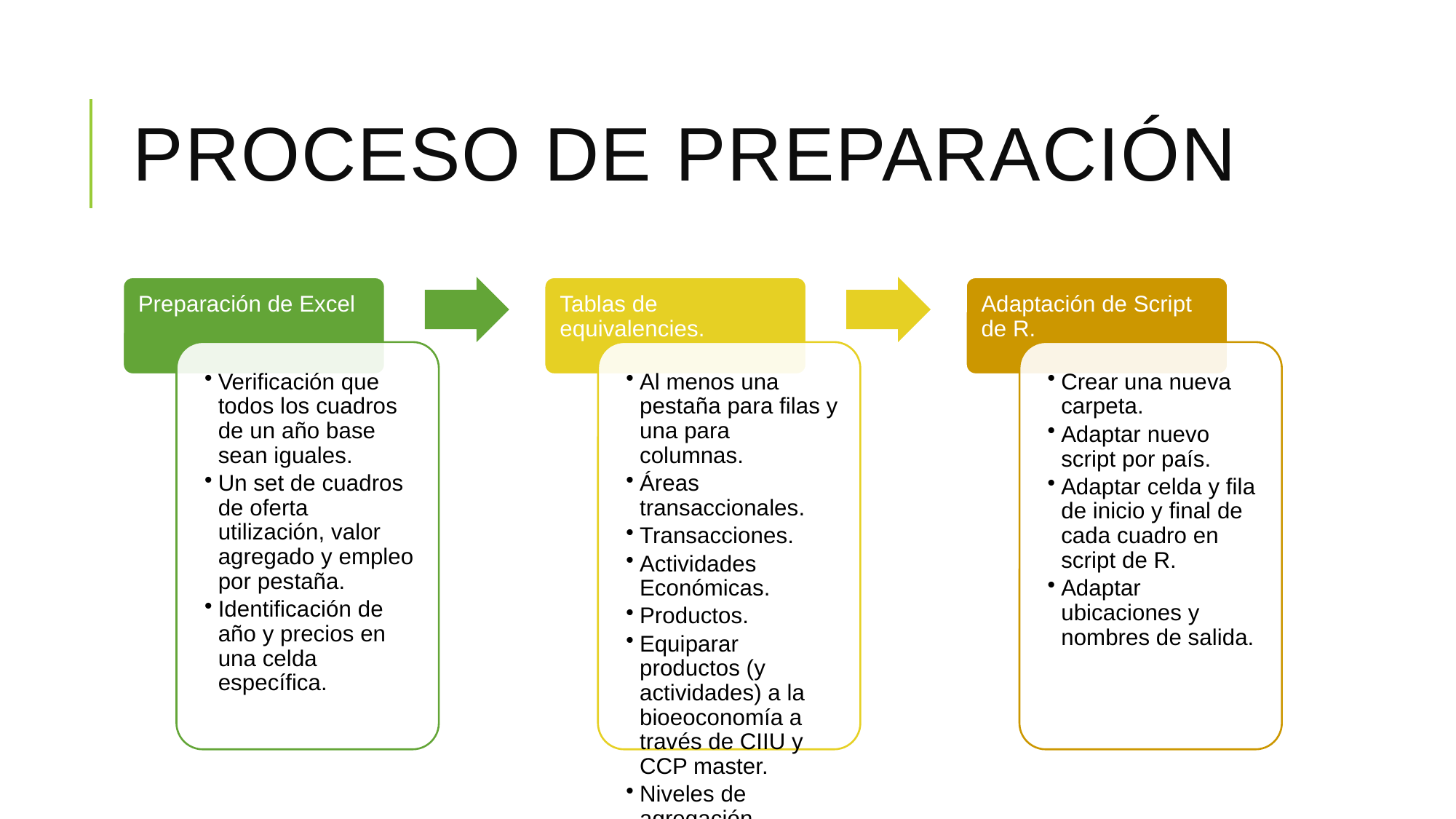

# Proceso de preparación
Preparación de Excel
Verificación que todos los cuadros de un año base sean iguales.
Un set de cuadros de oferta utilización, valor agregado y empleo por pestaña.
Identificación de año y precios en una celda específica.

Tablas de equivalencies.
Al menos una pestaña para filas y una para columnas.
Áreas transaccionales.
Transacciones.
Actividades Económicas.
Productos.
Equiparar productos (y actividades) a la bioeoconomía a través de CIIU y CCP master.
Niveles de agregación.

Adaptación de Script de R.
Crear una nueva carpeta.
Adaptar nuevo script por país.
Adaptar celda y fila de inicio y final de cada cuadro en script de R.
Adaptar ubicaciones y nombres de salida.